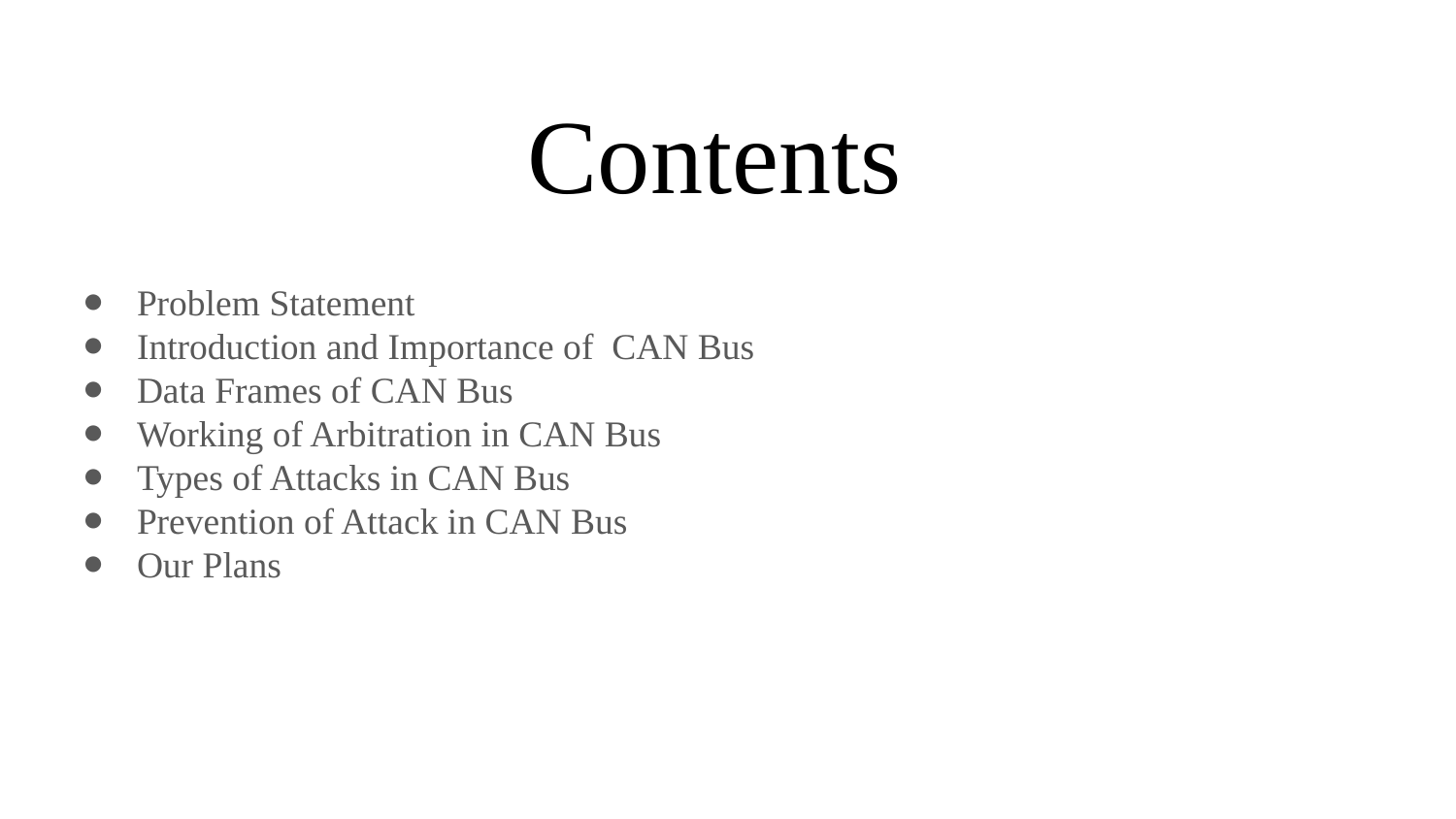

# Contents
Problem Statement
Introduction and Importance of  CAN Bus
Data Frames of CAN Bus
Working of Arbitration in CAN Bus
Types of Attacks in CAN Bus
Prevention of Attack in CAN Bus
Our Plans